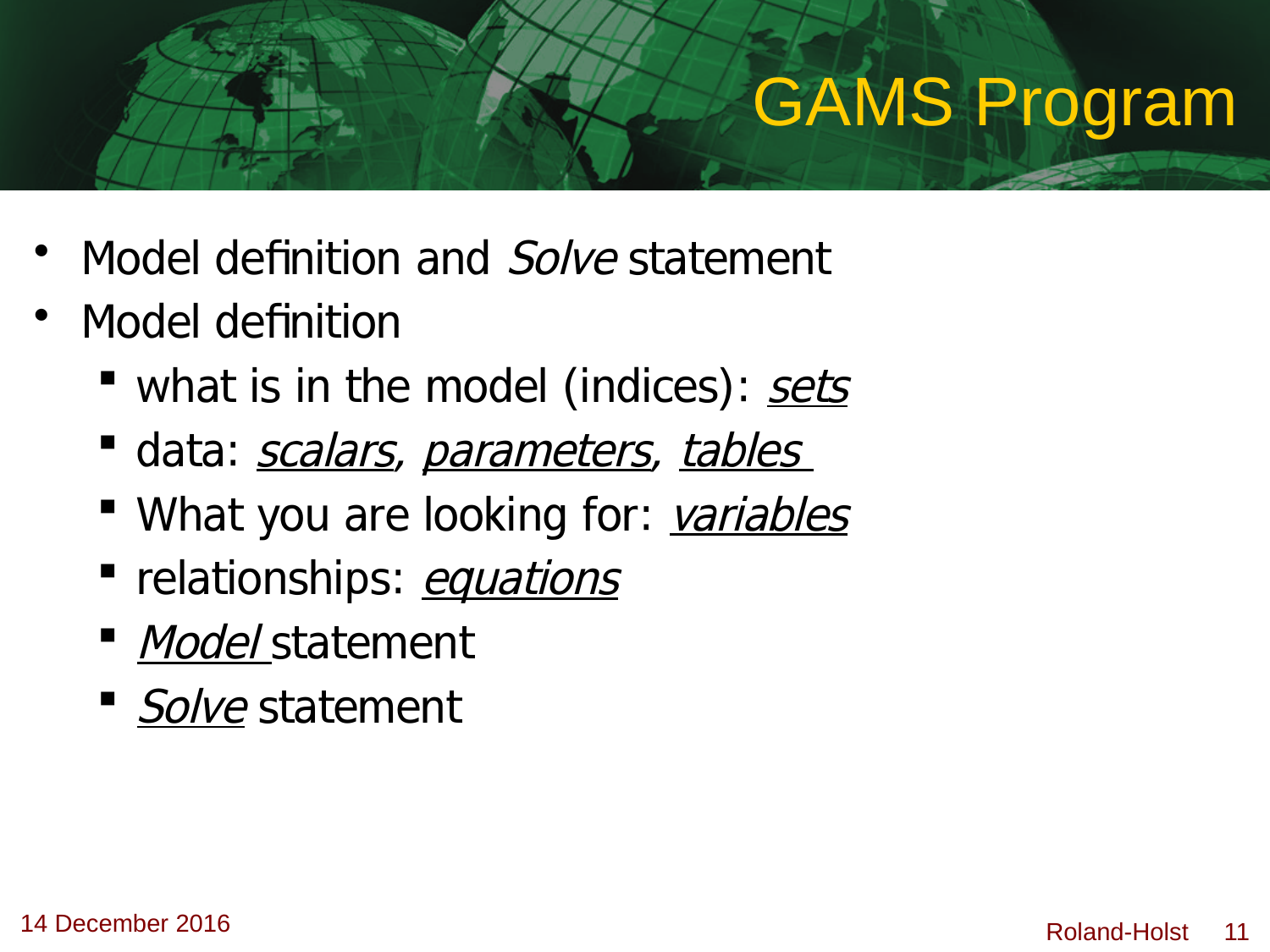

# GAMS Program
Model definition and Solve statement
Model definition
what is in the model (indices): sets
data: scalars, parameters, tables
What you are looking for: variables
relationships: equations
Model statement
Solve statement